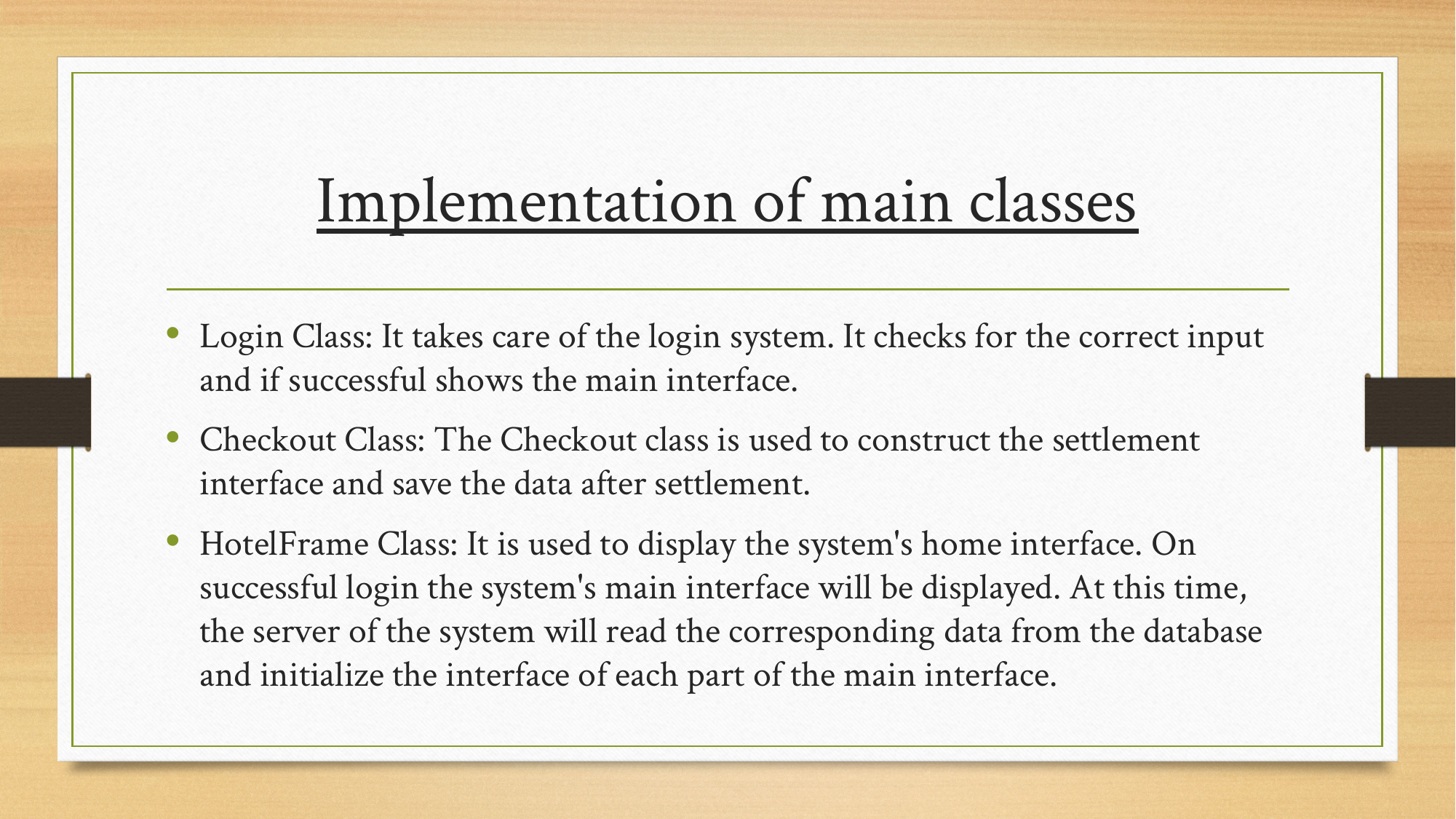

# Implementation of main classes
Login Class: It takes care of the login system. It checks for the correct input and if successful shows the main interface.
Checkout Class: The Checkout class is used to construct the settlement interface and save the data after settlement.
HotelFrame Class: It is used to display the system's home interface. On successful login the system's main interface will be displayed. At this time, the server of the system will read the corresponding data from the database and initialize the interface of each part of the main interface.